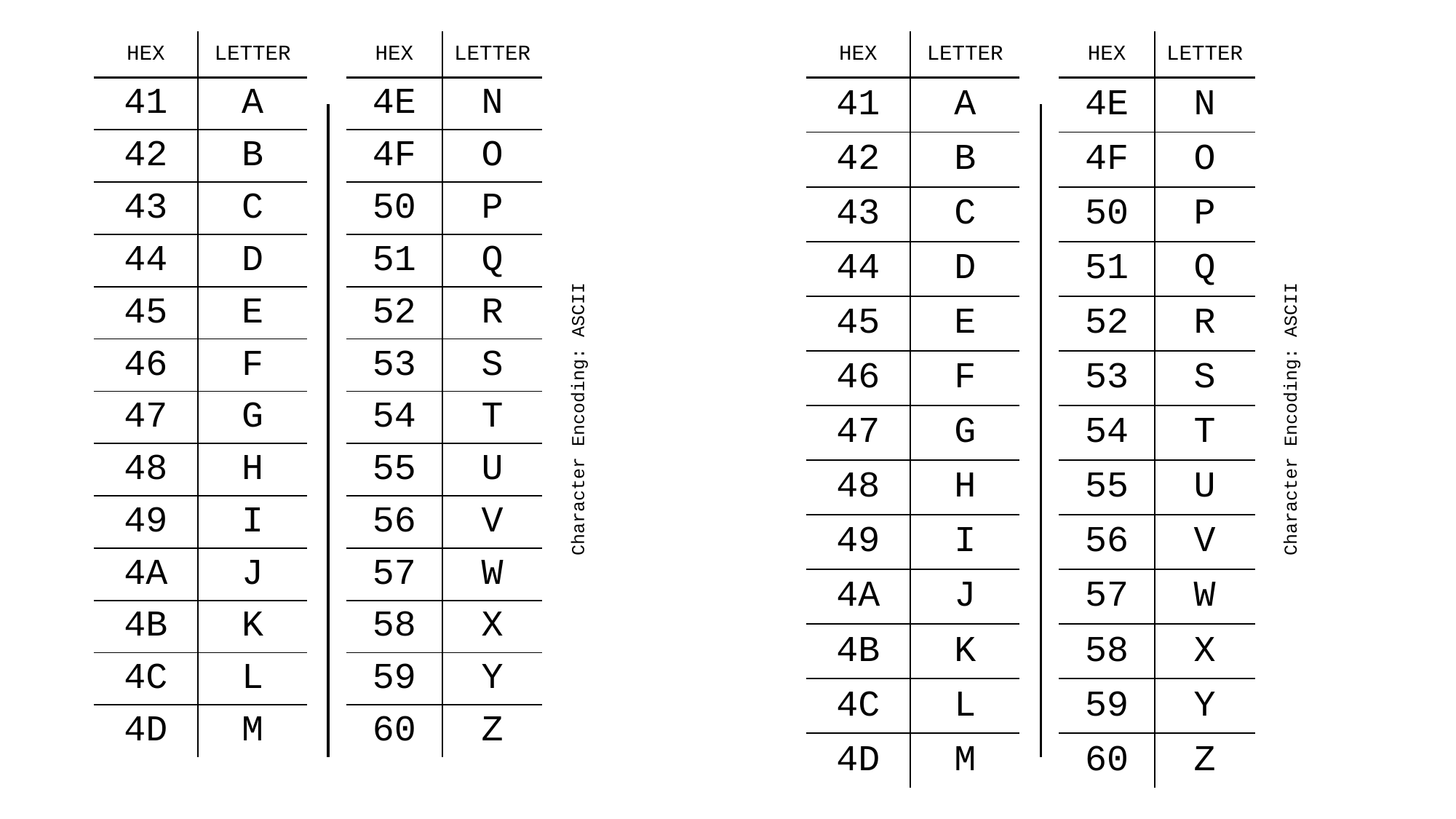

| HEX | LETTER |
| --- | --- |
| 41 | A |
| 42 | B |
| 43 | C |
| 44 | D |
| 45 | E |
| 46 | F |
| 47 | G |
| 48 | H |
| 49 | I |
| 4A | J |
| 4B | K |
| 4C | L |
| 4D | M |
| HEX | LETTER |
| --- | --- |
| 4E | N |
| 4F | O |
| 50 | P |
| 51 | Q |
| 52 | R |
| 53 | S |
| 54 | T |
| 55 | U |
| 56 | V |
| 57 | W |
| 58 | X |
| 59 | Y |
| 60 | Z |
| HEX | LETTER |
| --- | --- |
| 41 | A |
| 42 | B |
| 43 | C |
| 44 | D |
| 45 | E |
| 46 | F |
| 47 | G |
| 48 | H |
| 49 | I |
| 4A | J |
| 4B | K |
| 4C | L |
| 4D | M |
| HEX | LETTER |
| --- | --- |
| 4E | N |
| 4F | O |
| 50 | P |
| 51 | Q |
| 52 | R |
| 53 | S |
| 54 | T |
| 55 | U |
| 56 | V |
| 57 | W |
| 58 | X |
| 59 | Y |
| 60 | Z |
Character Encoding: ASCII
Character Encoding: ASCII